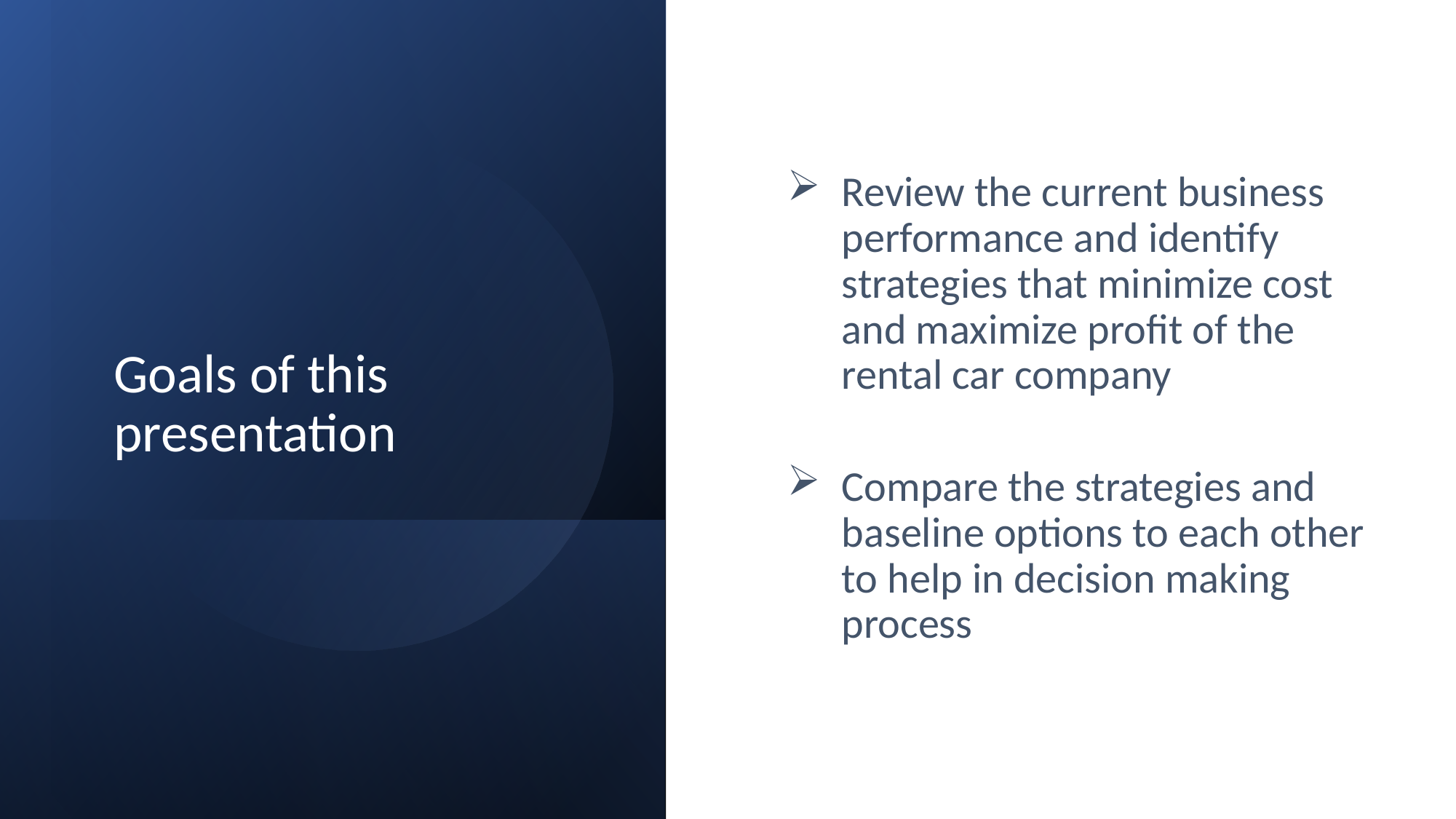

Review the current business performance and identify strategies that minimize cost and maximize profit of the rental car company
Compare the strategies and baseline options to each other to help in decision making process

# Goals of this presentation